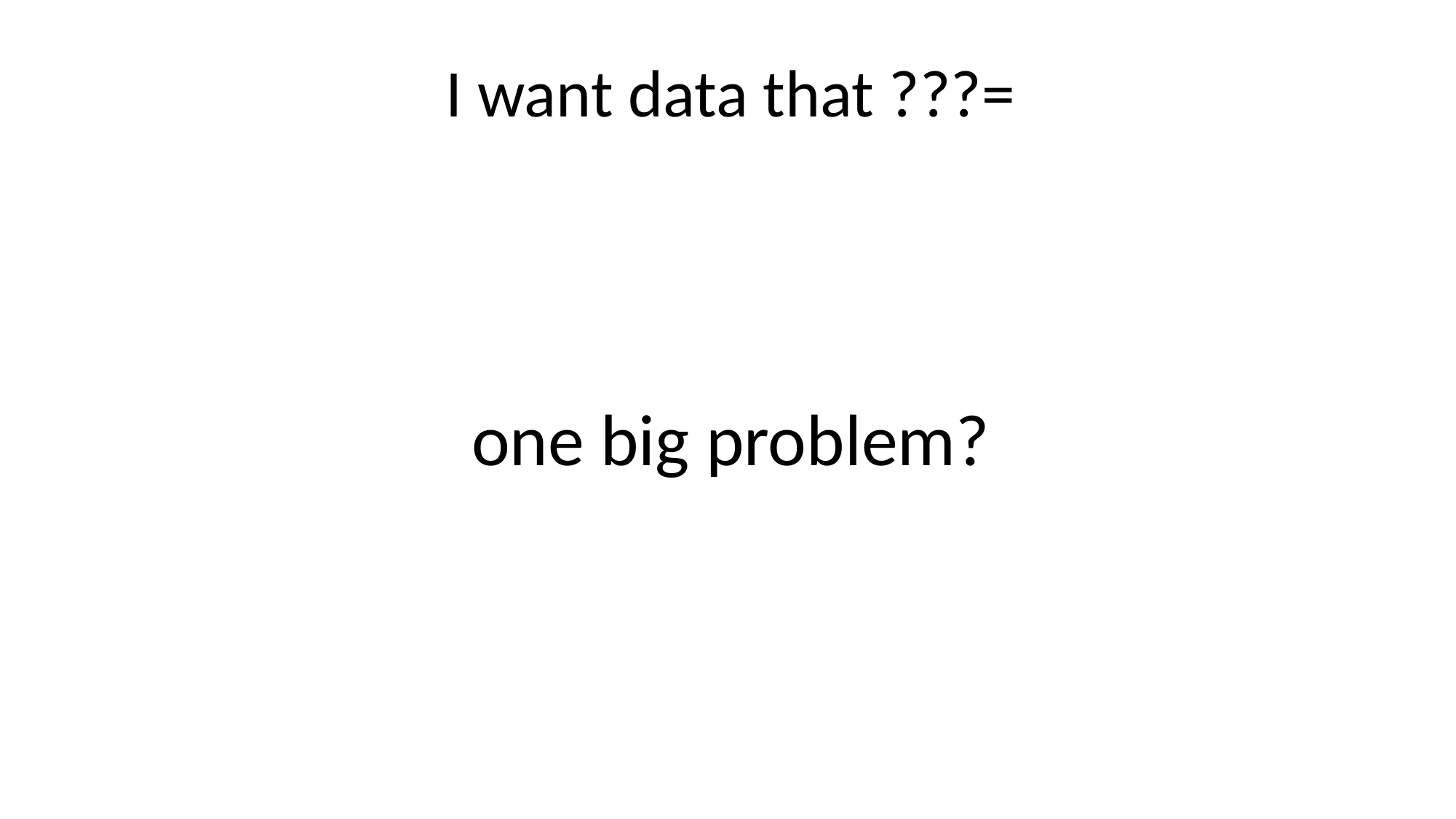

I want data that ???=
one big problem?